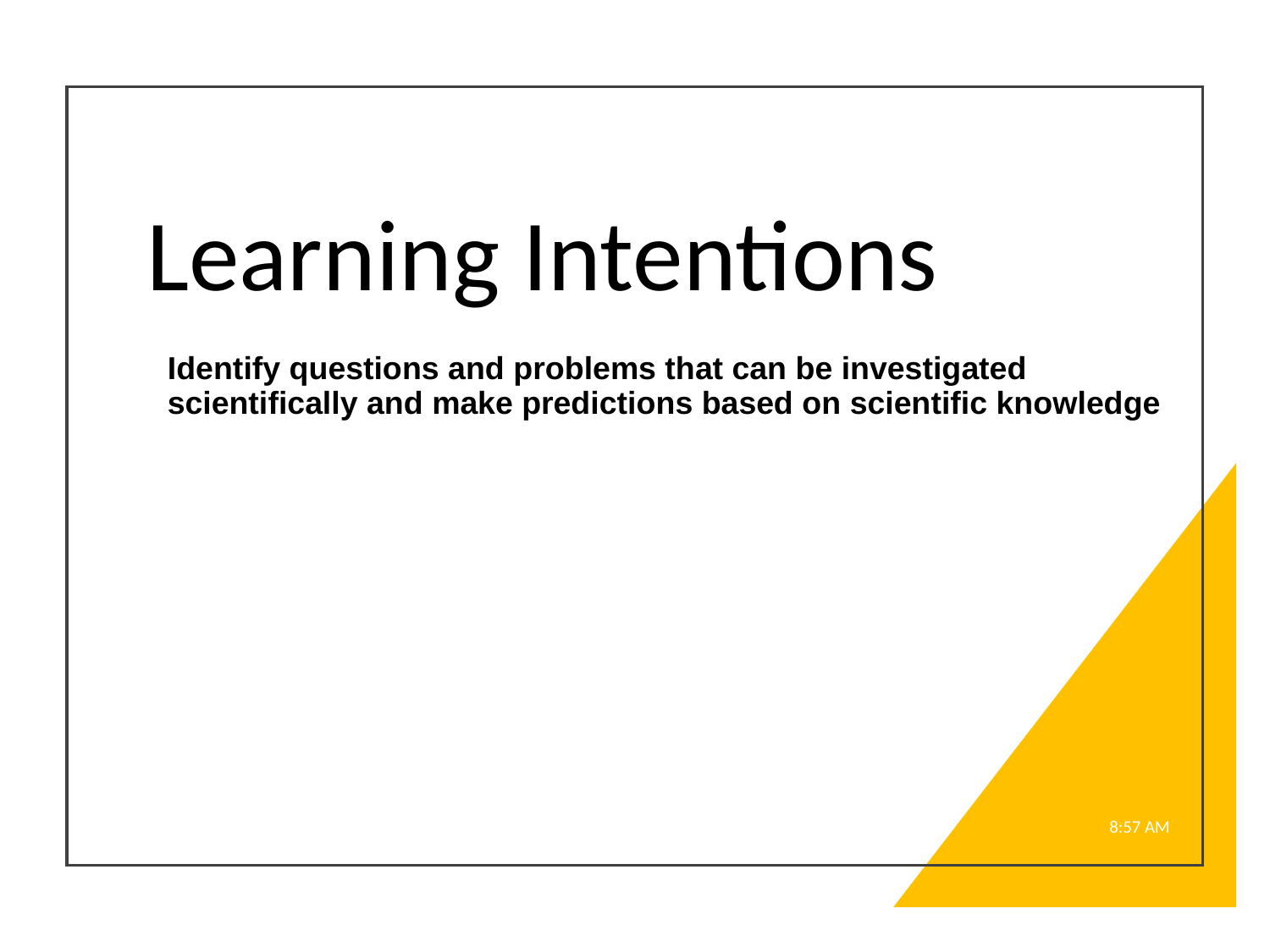

# Learning Intentions
Identify questions and problems that can be investigated scientifically and make predictions based on scientific knowledge

8:57 AM